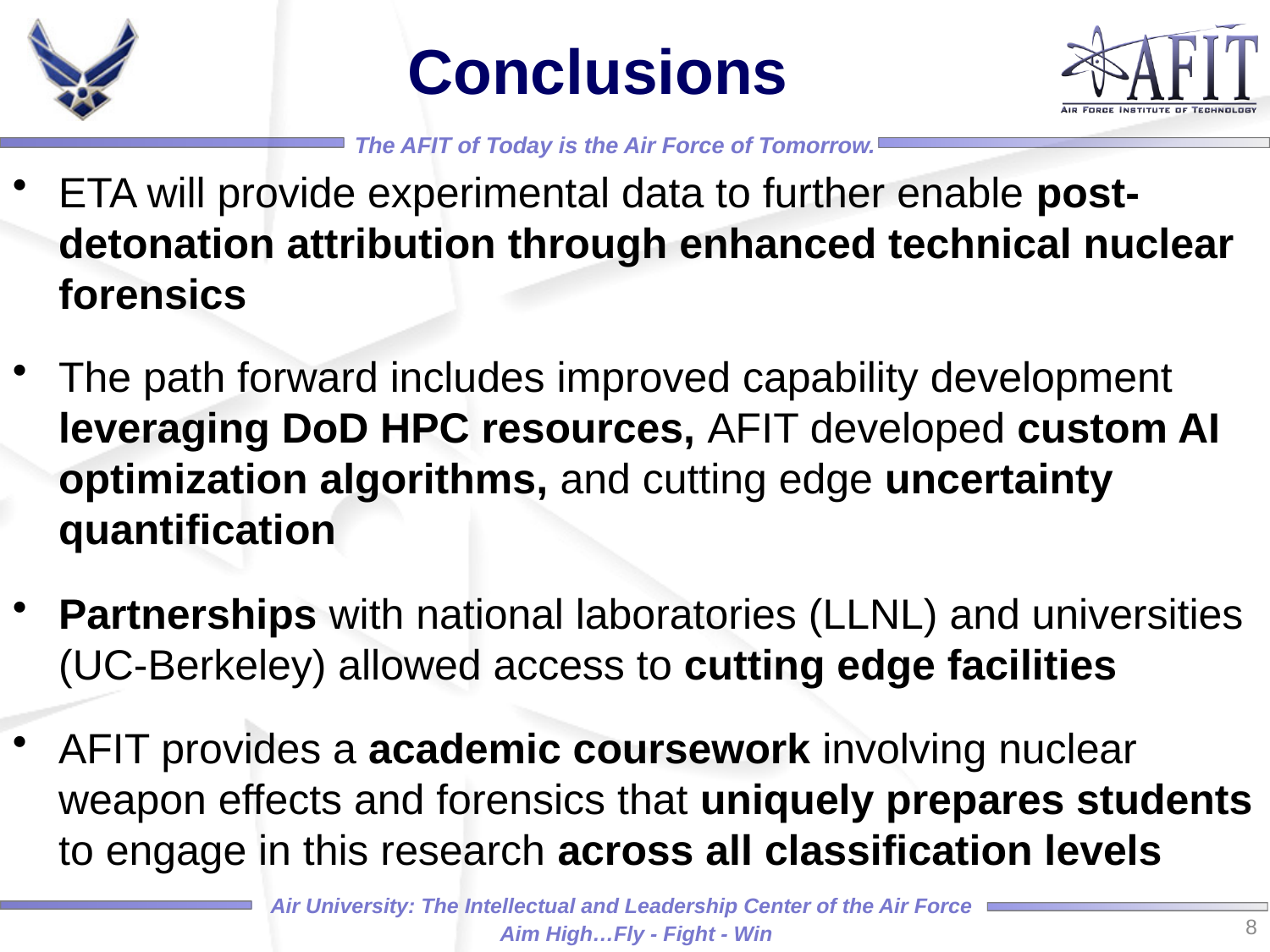

# Conclusions
ETA will provide experimental data to further enable post-detonation attribution through enhanced technical nuclear forensics

The path forward includes improved capability development leveraging DoD HPC resources, AFIT developed custom AI optimization algorithms, and cutting edge uncertainty quantification

Partnerships with national laboratories (LLNL) and universities (UC-Berkeley) allowed access to cutting edge facilities

AFIT provides a academic coursework involving nuclear weapon effects and forensics that uniquely prepares students to engage in this research across all classification levels

8